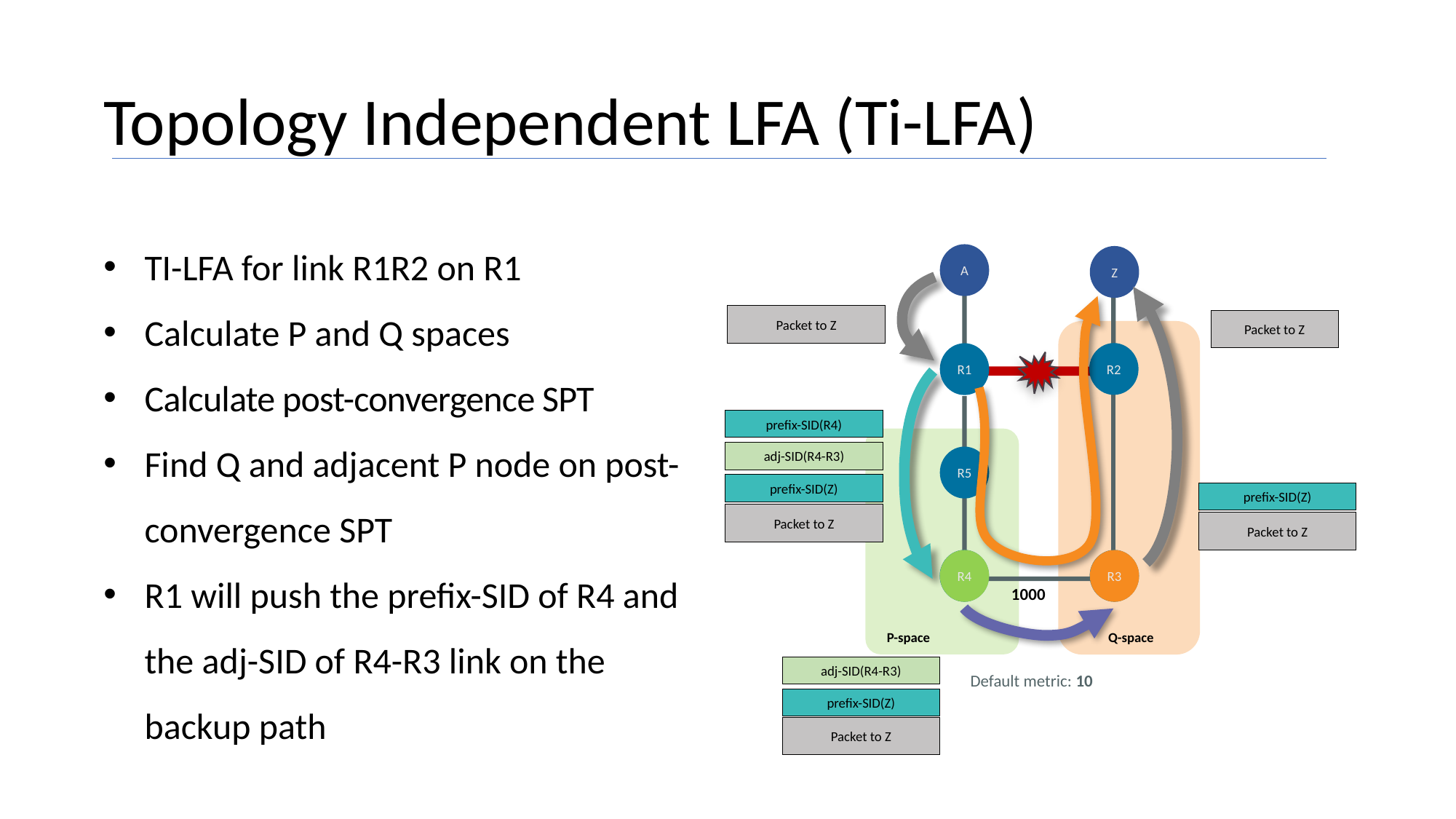

# Topology Independent LFA (Ti-LFA)
TI-LFA for link R1R2 on R1
Calculate P and Q spaces
Calculate post-convergence SPT
Find Q and adjacent P node on post-convergence SPT
R1 will push the prefix-SID of R4 and the adj-SID of R4-R3 link on the backup path
A
Z

Packet to Z
Packet to Z

Q-space
R2
R1

prefix-SID(R4)
adj-SID(R4-R3)
prefix-SID(Z)
Packet to Z

P-space

R5

prefix-SID(Z)
Packet to Z

R4
R3
R4
R3
1000

adj-SID(R4-R3)
prefix-SID(Z)
Packet to Z
Default metric: 10